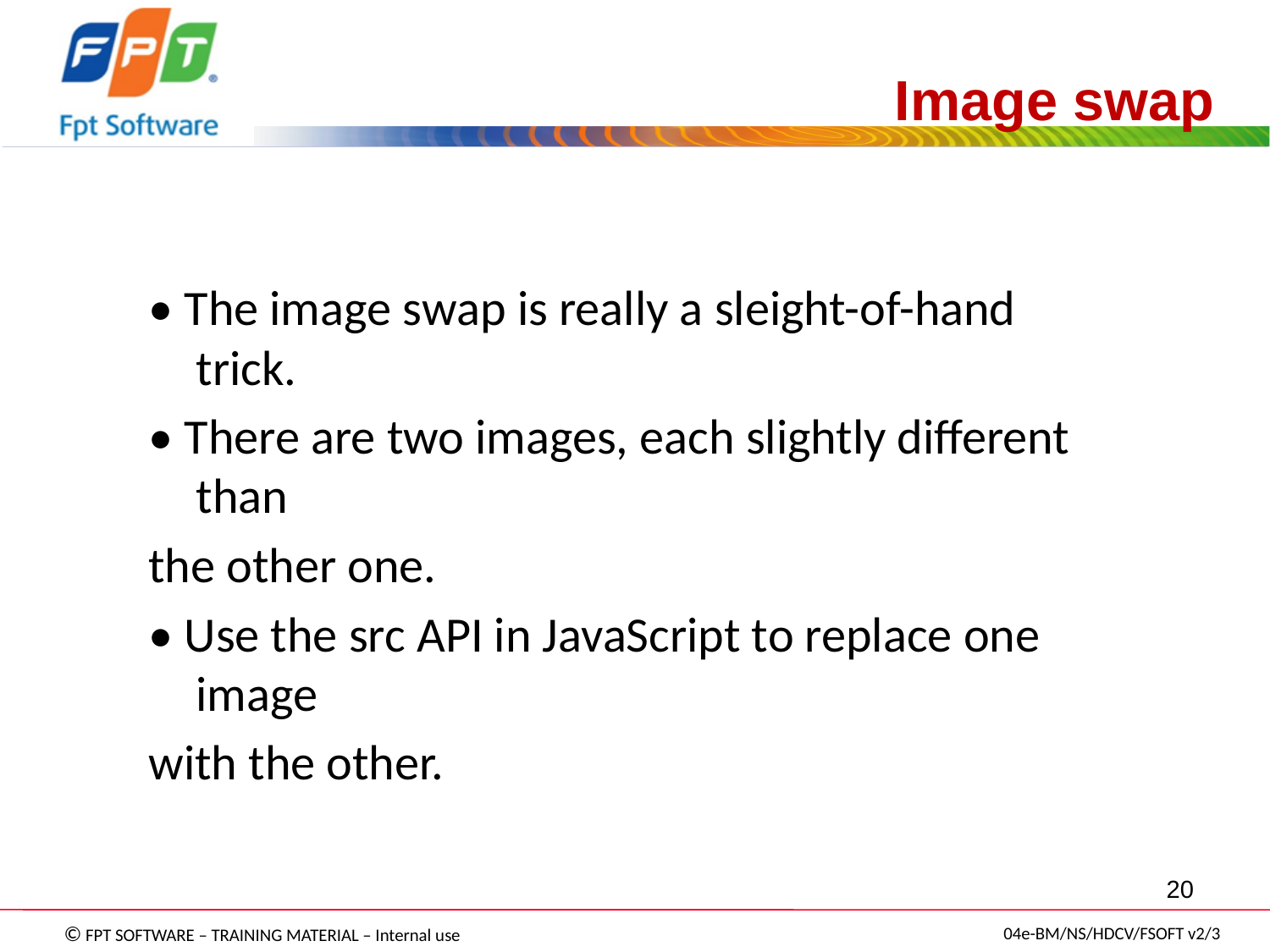

Image swap

• The image swap is really a sleight-of-hand trick.
• There are two images, each slightly different than
the other one.
• Use the src API in JavaScript to replace one image
with the other.
20